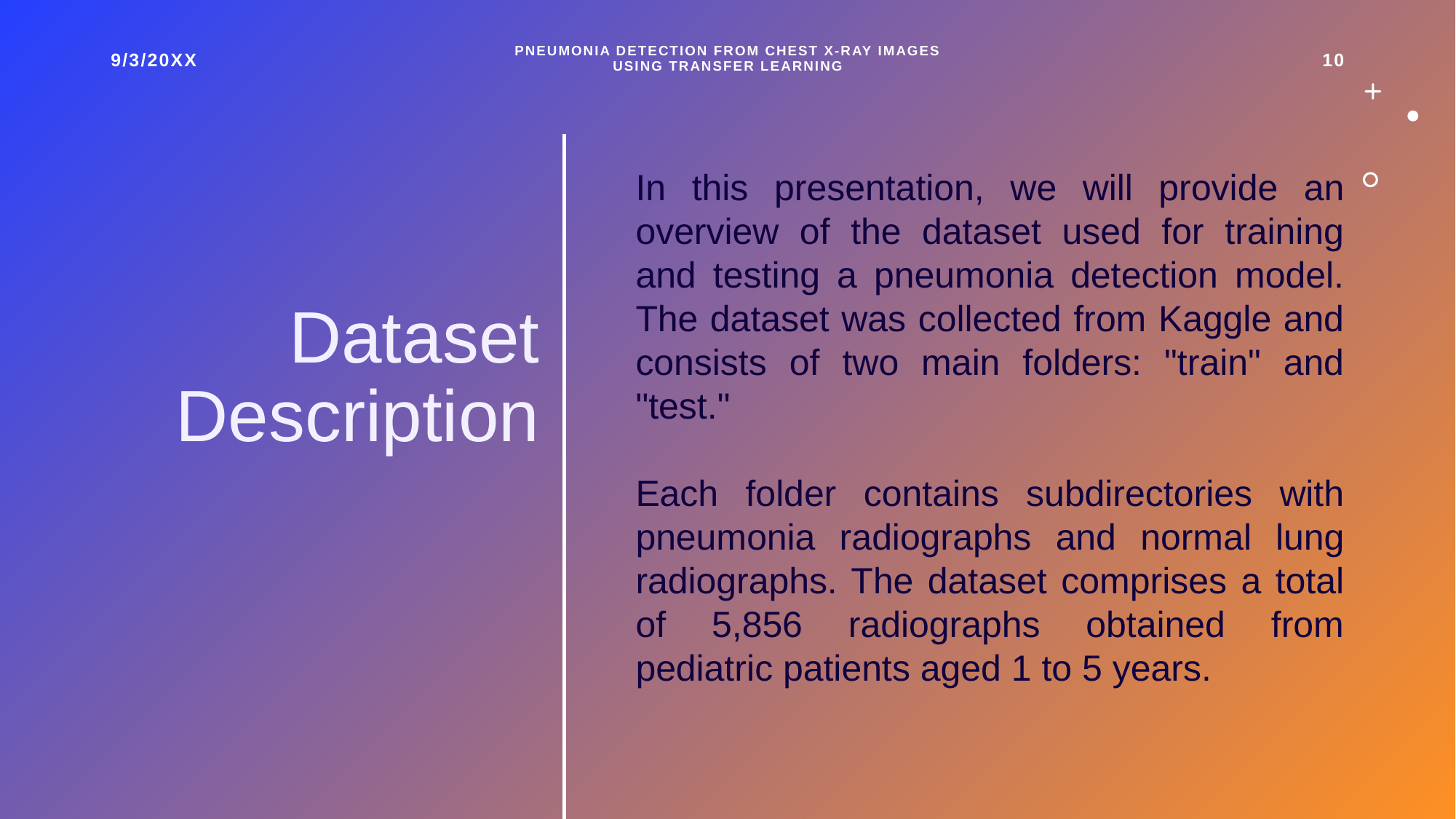

9/3/20XX
Pneumonia Detection from Chest X-ray Images using Transfer Learning
10
# Dataset Description

In this presentation, we will provide an overview of the dataset used for training and testing a pneumonia detection model. The dataset was collected from Kaggle and consists of two main folders: "train" and "test."

Each folder contains subdirectories with pneumonia radiographs and normal lung radiographs. The dataset comprises a total of 5,856 radiographs obtained from pediatric patients aged 1 to 5 years.